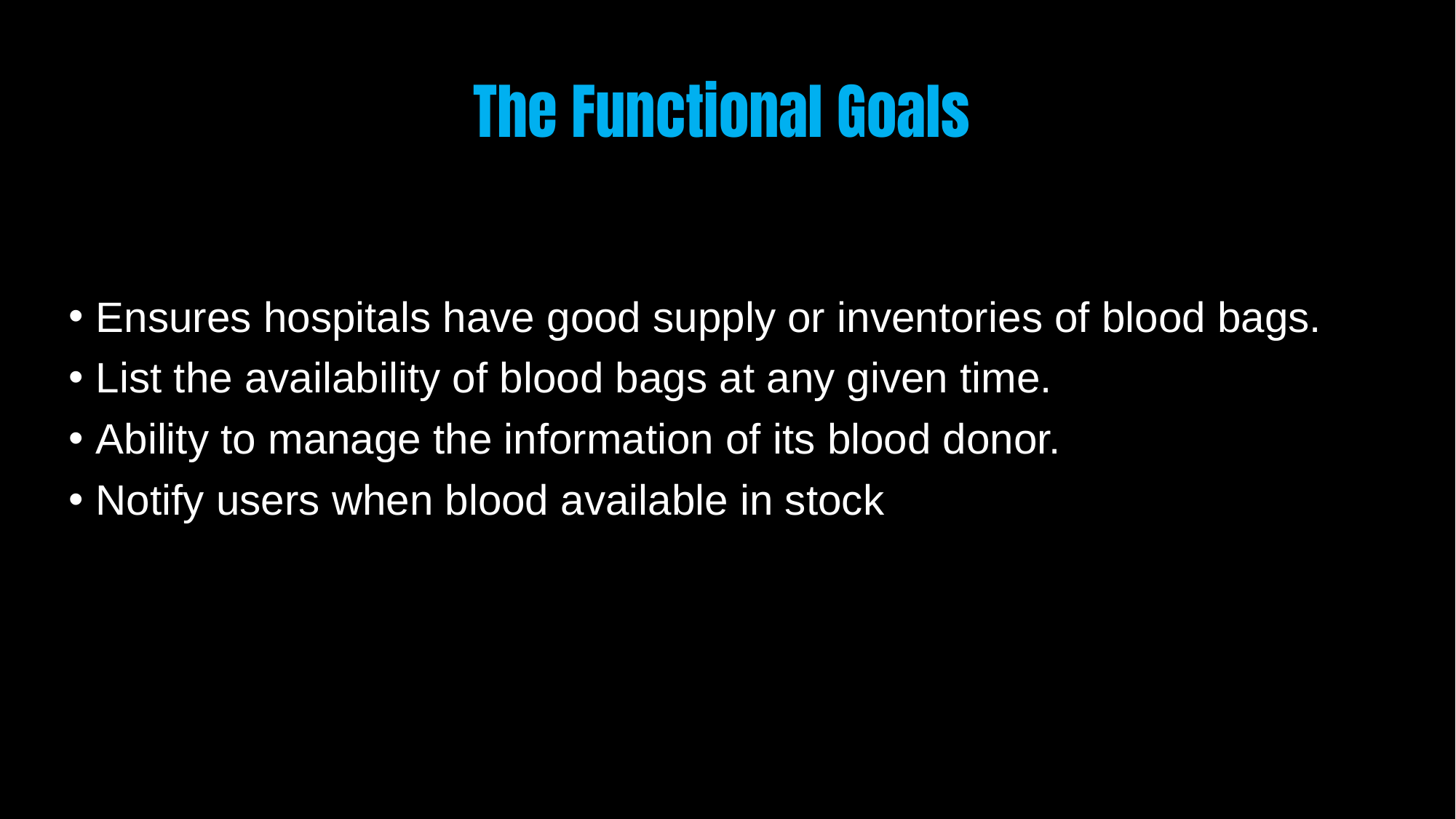

# The Functional Goals
Ensures hospitals have good supply or inventories of blood bags.
List the availability of blood bags at any given time.
Ability to manage the information of its blood donor.
Notify users when blood available in stock